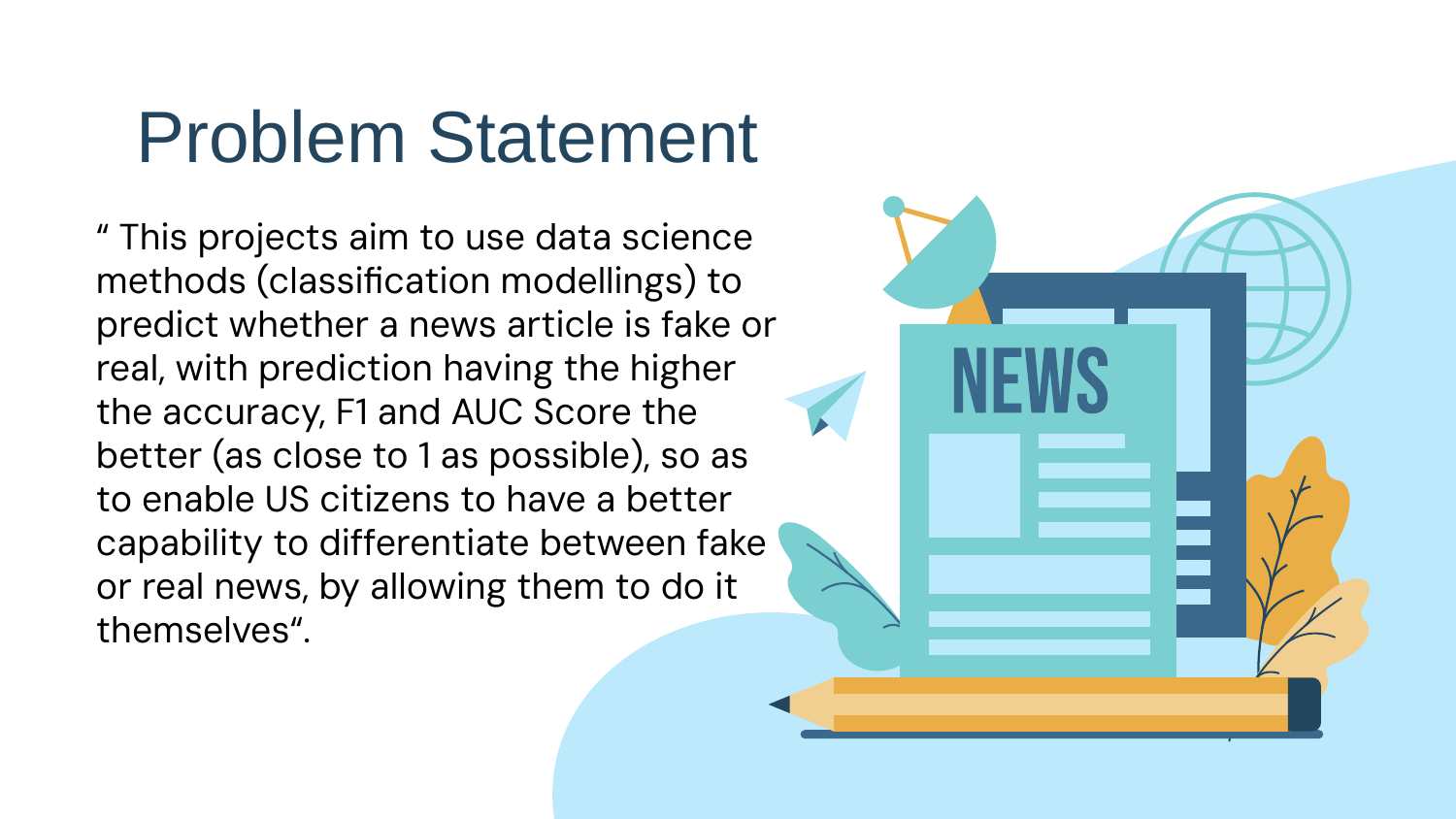

Problem Statement

“ This projects aim to use data science methods (classification modellings) to predict whether a news article is fake or real, with prediction having the higher the accuracy, F1 and AUC Score the better (as close to 1 as possible), so as to enable US citizens to have a better capability to differentiate between fake or real news, by allowing them to do it themselves“.